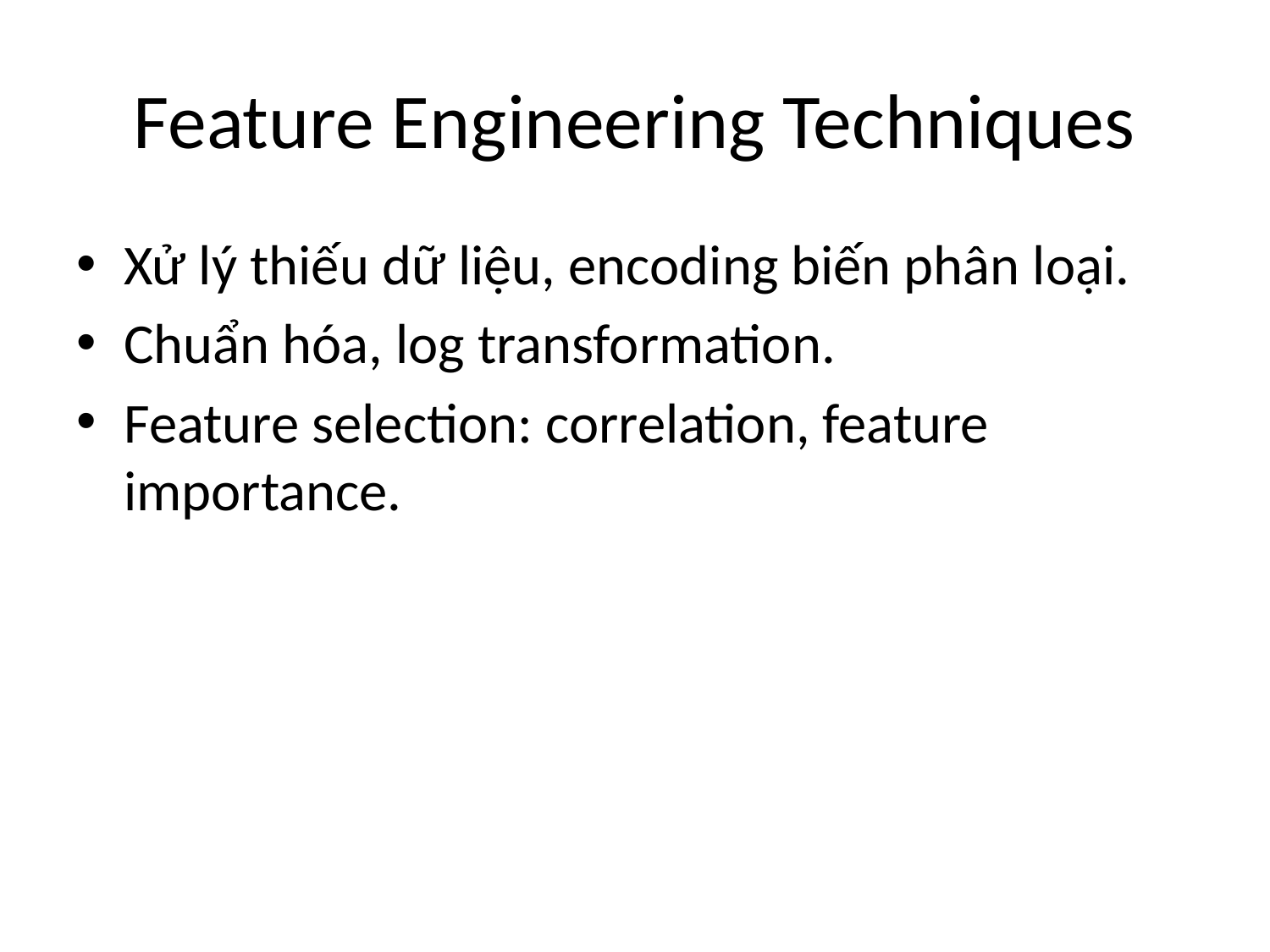

# Feature Engineering Techniques
Xử lý thiếu dữ liệu, encoding biến phân loại.
Chuẩn hóa, log transformation.
Feature selection: correlation, feature importance.